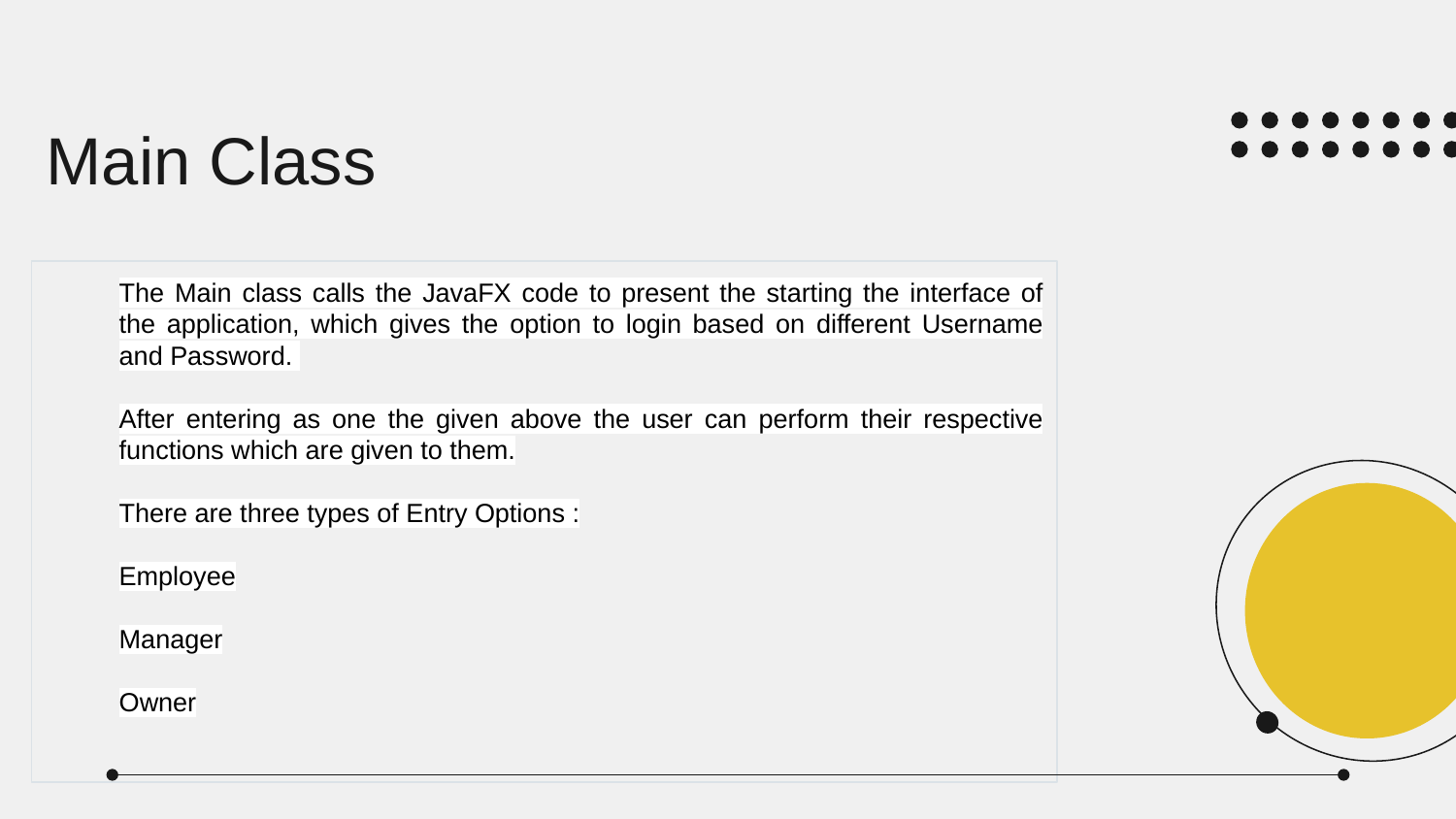

# Main Class

The Main class calls the JavaFX code to present the starting the interface of the application, which gives the option to login based on different Username and Password.

After entering as one the given above the user can perform their respective functions which are given to them.

There are three types of Entry Options :

Employee

Manager

Owner